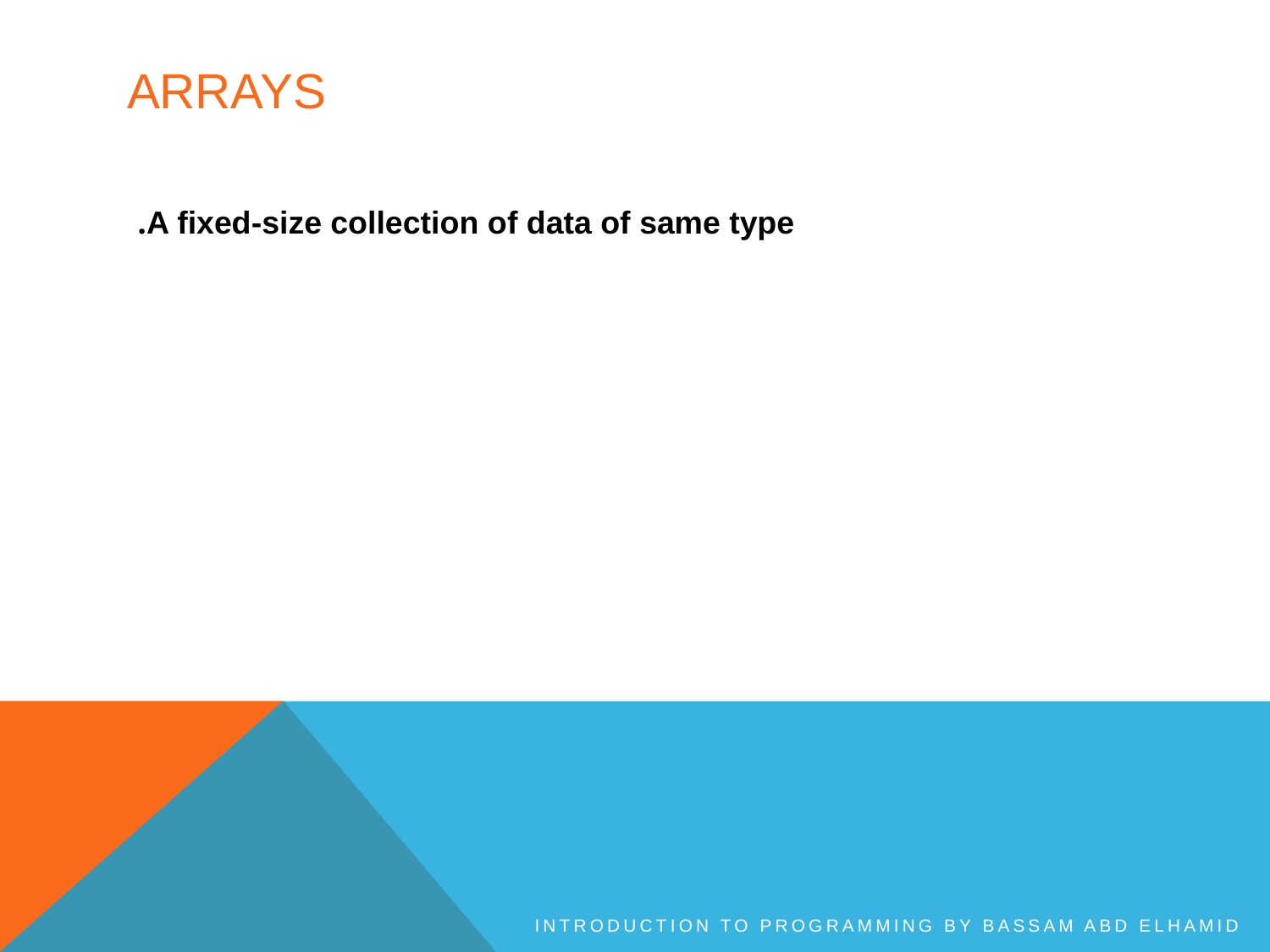

# Arrays
A fixed-size collection of data of same type.
Introduction to Programming By Bassam Abd Elhamid